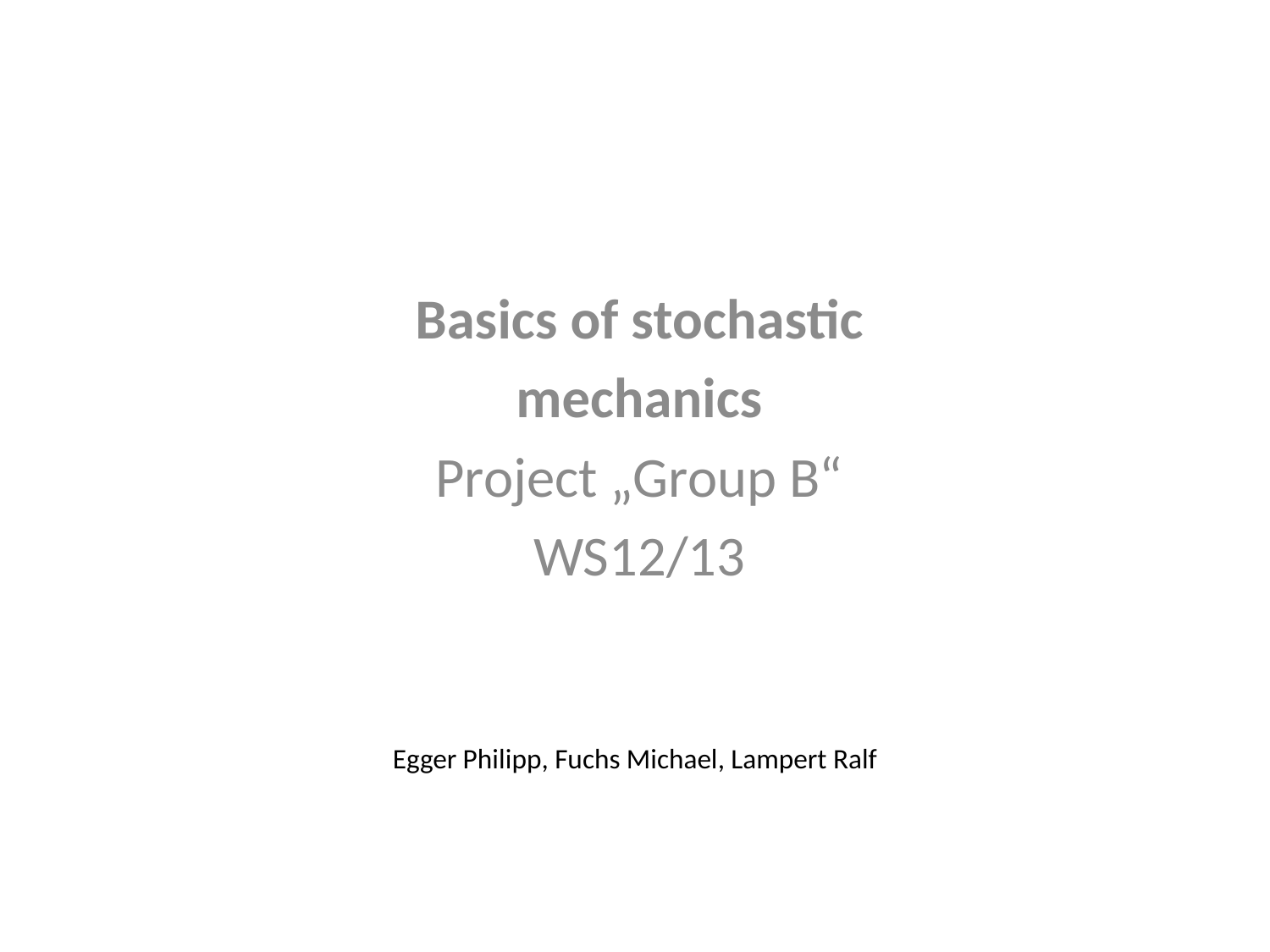

Basics of stochastic
mechanics
Project „Group B“
WS12/13
Egger Philipp, Fuchs Michael, Lampert Ralf